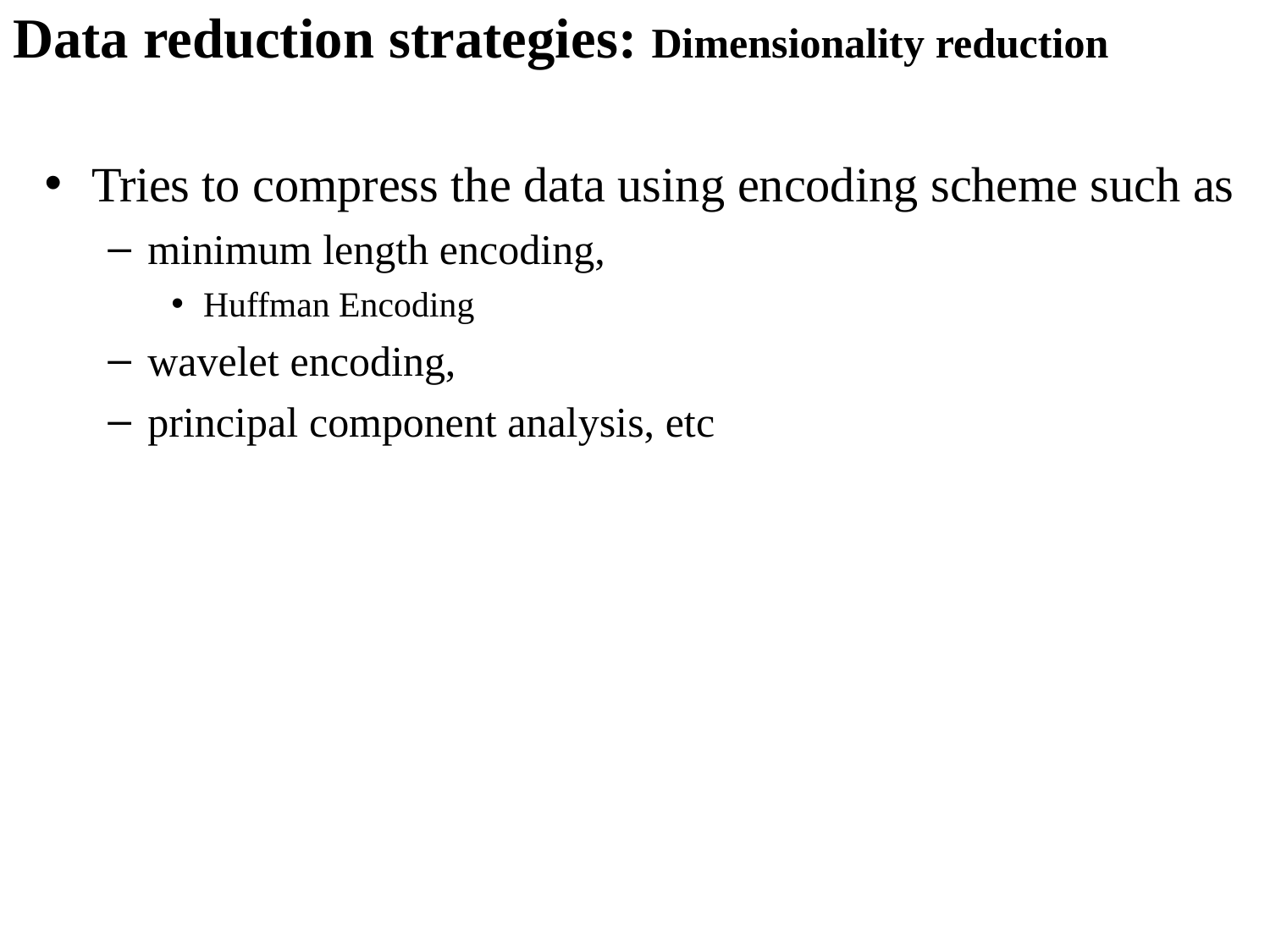

# Data reduction strategies: Dimensionality reduction
Tries to compress the data using encoding scheme such as
minimum length encoding,
Huffman Encoding
wavelet encoding,
principal component analysis, etc